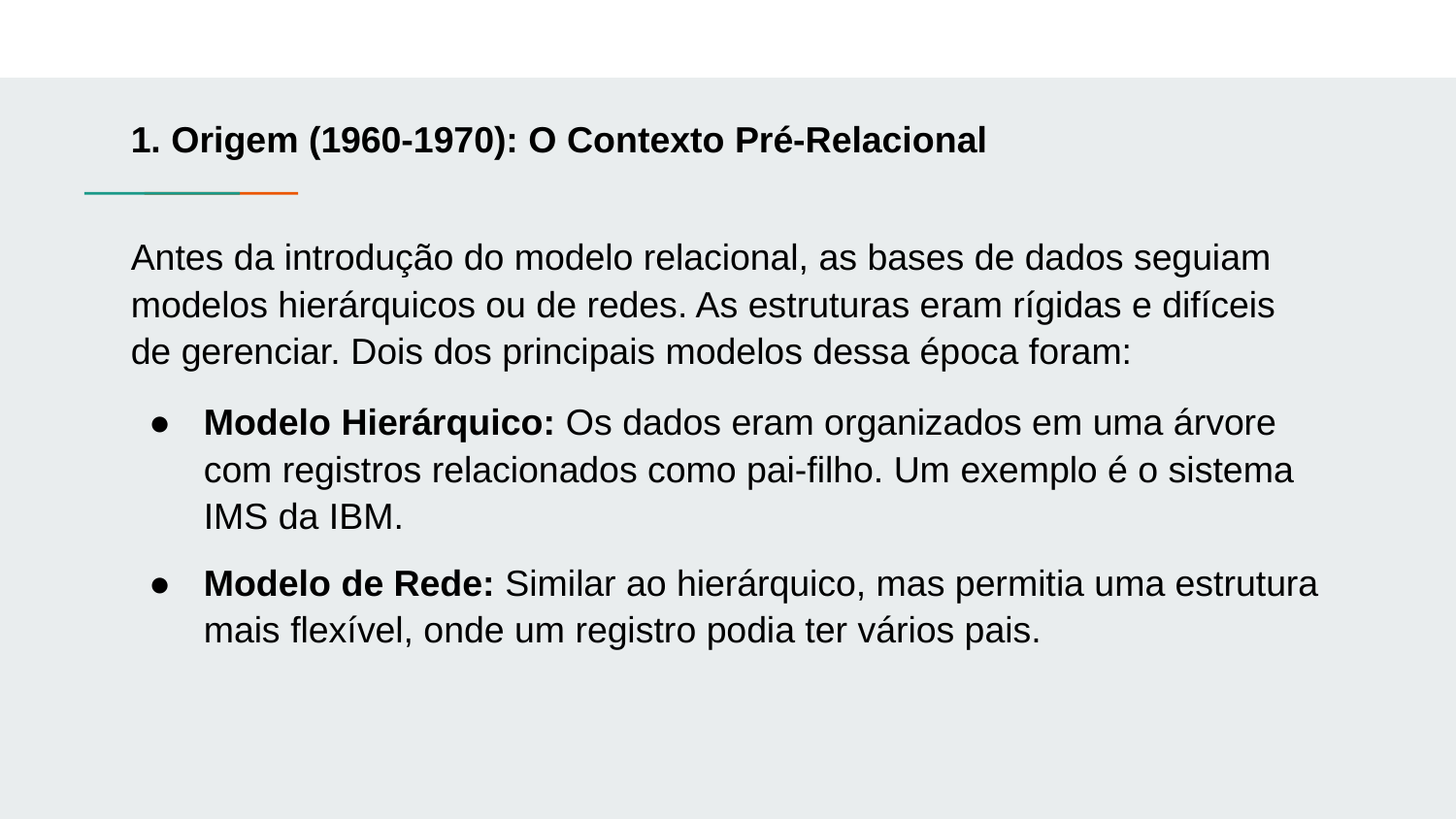

# 1. Origem (1960-1970): O Contexto Pré-Relacional
Antes da introdução do modelo relacional, as bases de dados seguiam modelos hierárquicos ou de redes. As estruturas eram rígidas e difíceis de gerenciar. Dois dos principais modelos dessa época foram:
Modelo Hierárquico: Os dados eram organizados em uma árvore com registros relacionados como pai-filho. Um exemplo é o sistema IMS da IBM.
Modelo de Rede: Similar ao hierárquico, mas permitia uma estrutura mais flexível, onde um registro podia ter vários pais.